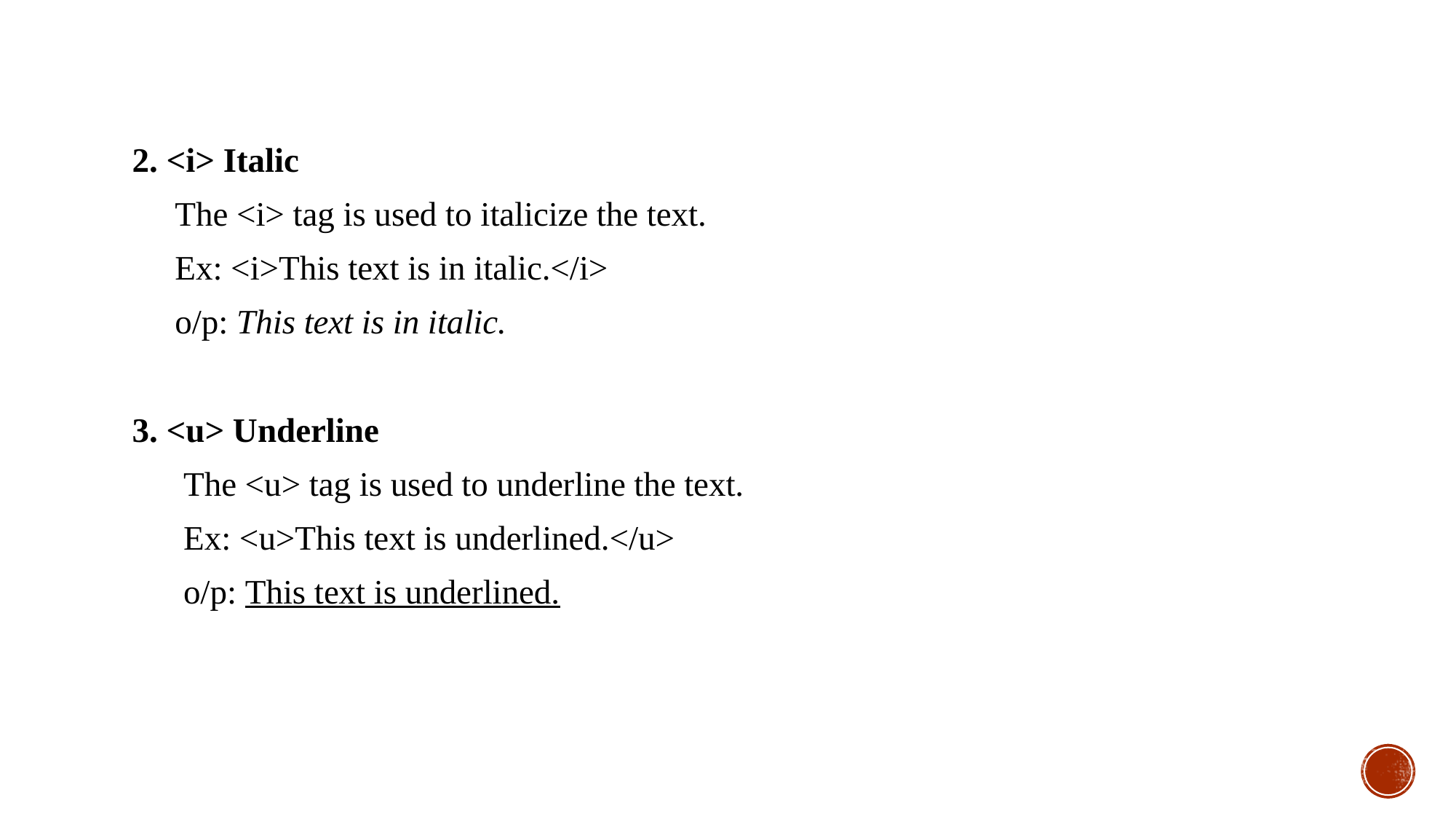

2. <i> Italic
     The <i> tag is used to italicize the text.
     Ex: <i>This text is in italic.</i>
     o/p: This text is in italic.

3. <u> Underline
      The <u> tag is used to underline the text.
      Ex: <u>This text is underlined.</u>
      o/p: This text is underlined.